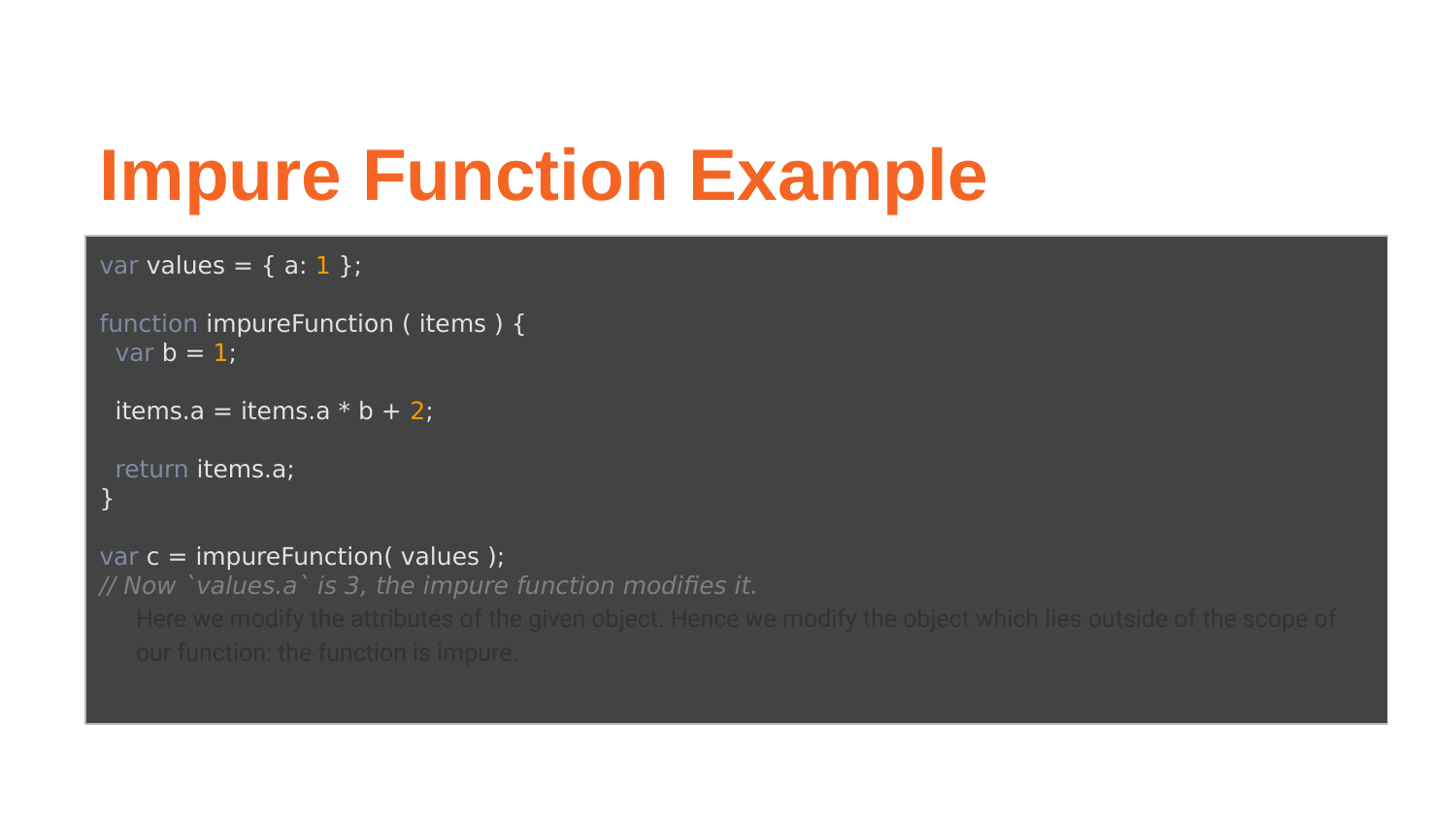

Impure Function Example
var values = { a: 1 };

function impureFunction ( items ) {
  var b = 1;

  items.a = items.a * b + 2;

  return items.a;
}

var c = impureFunction( values );
// Now `values.a` is 3, the impure function modifies it.
Here we modify the attributes of the given object. Hence we modify the object which lies outside of the scope of our function: the function is impure.